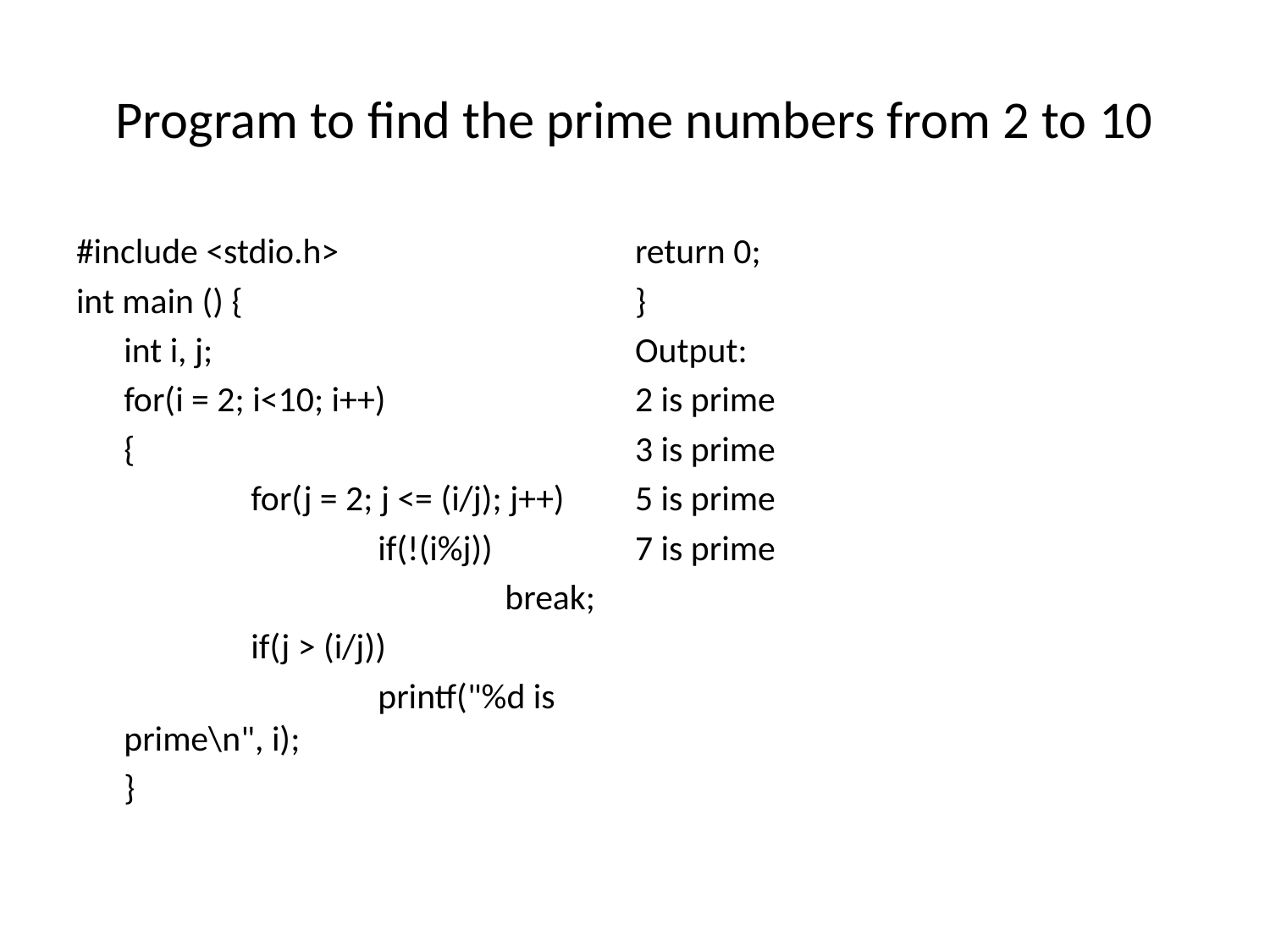

# Program to find the prime numbers from 2 to 10
#include <stdio.h>
int main () {
	int i, j;
	for(i = 2; i<10; i++)
	{
		for(j = 2; j <= (i/j); j++)
			if(!(i%j))
				break;
		if(j > (i/j))
			printf("%d is prime\n", i);
	}
return 0;
}
Output:
2 is prime
3 is prime
5 is prime
7 is prime